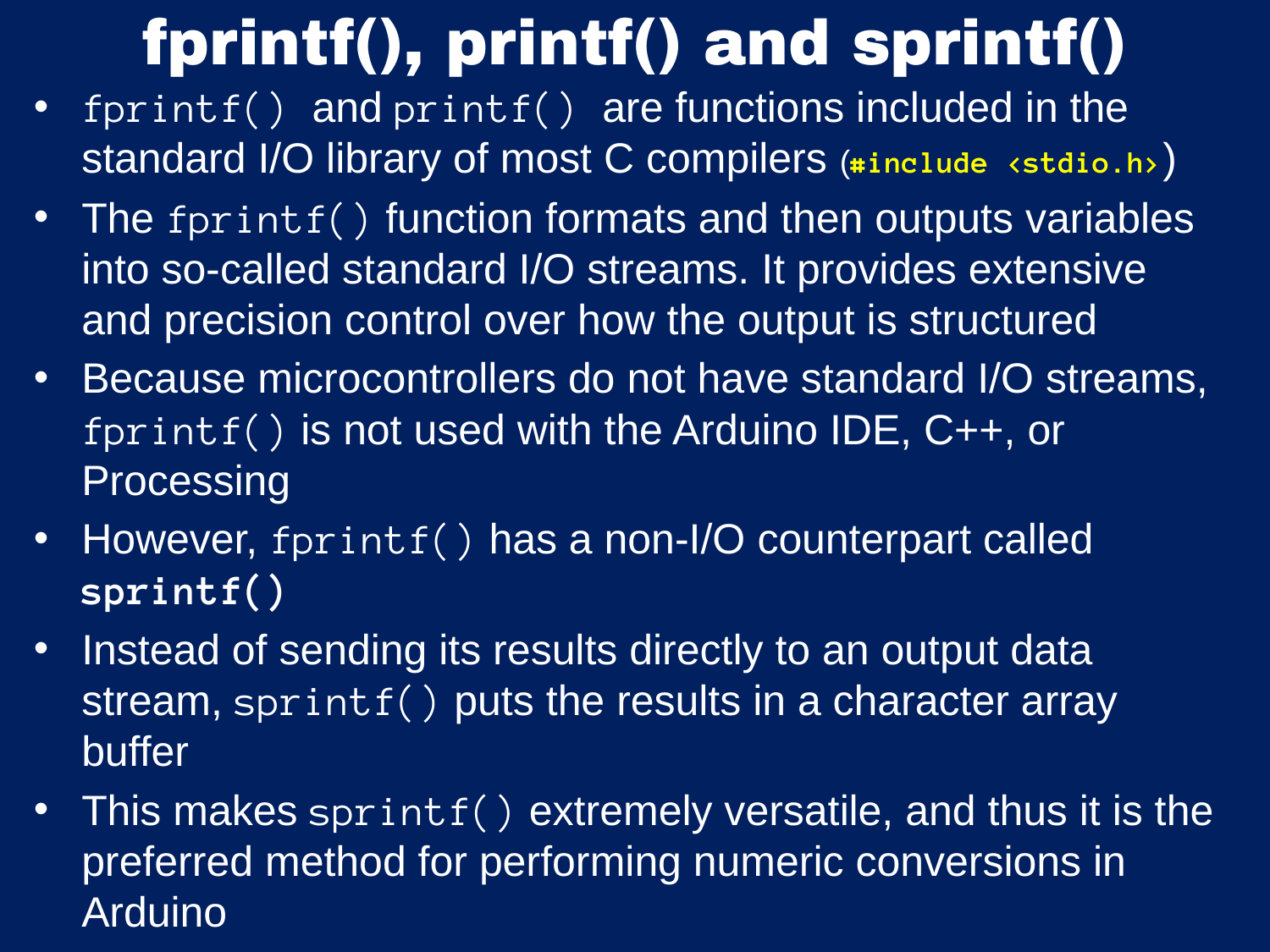

# fprintf(), printf() and sprintf()
fprintf() and printf() are functions included in the standard I/O library of most C compilers (#include <stdio.h>)
The fprintf() function formats and then outputs variables into so-called standard I/O streams. It provides extensive and precision control over how the output is structured
Because microcontrollers do not have standard I/O streams, fprintf() is not used with the Arduino IDE, C++, or Processing
However, fprintf() has a non-I/O counterpart called sprintf()
Instead of sending its results directly to an output data stream, sprintf() puts the results in a character array buffer
This makes sprintf() extremely versatile, and thus it is the preferred method for performing numeric conversions in Arduino